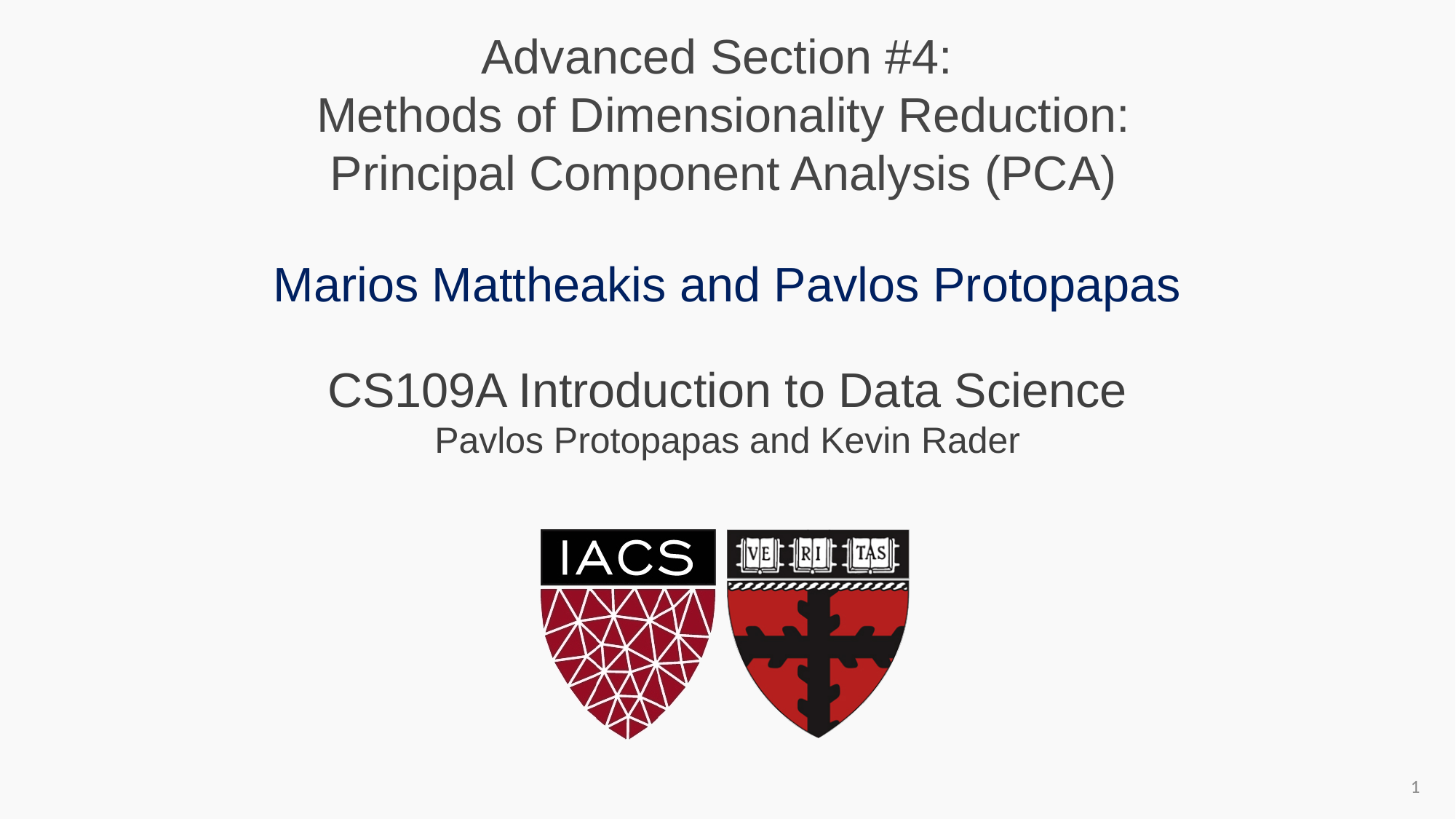

# Advanced Section #4: Methods of Dimensionality Reduction: Principal Component Analysis (PCA)
Marios Mattheakis and Pavlos Protopapas
1